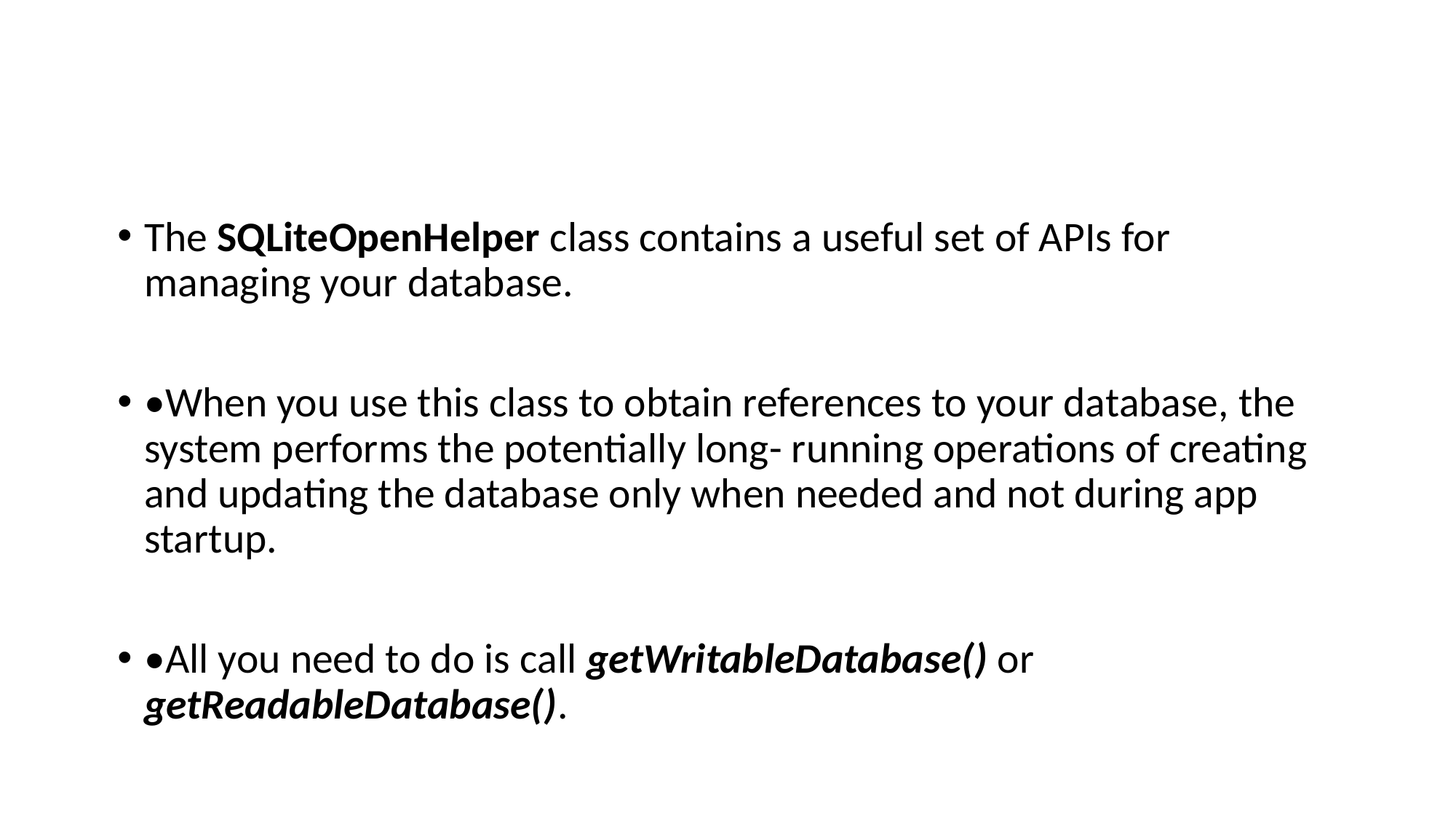

The SQLiteOpenHelper class contains a useful set of APIs for managing your database.

•When you use this class to obtain references to your database, the system performs the potentially long- running operations of creating and updating the database only when needed and not during app startup.

•All you need to do is call getWritableDatabase() or getReadableDatabase().